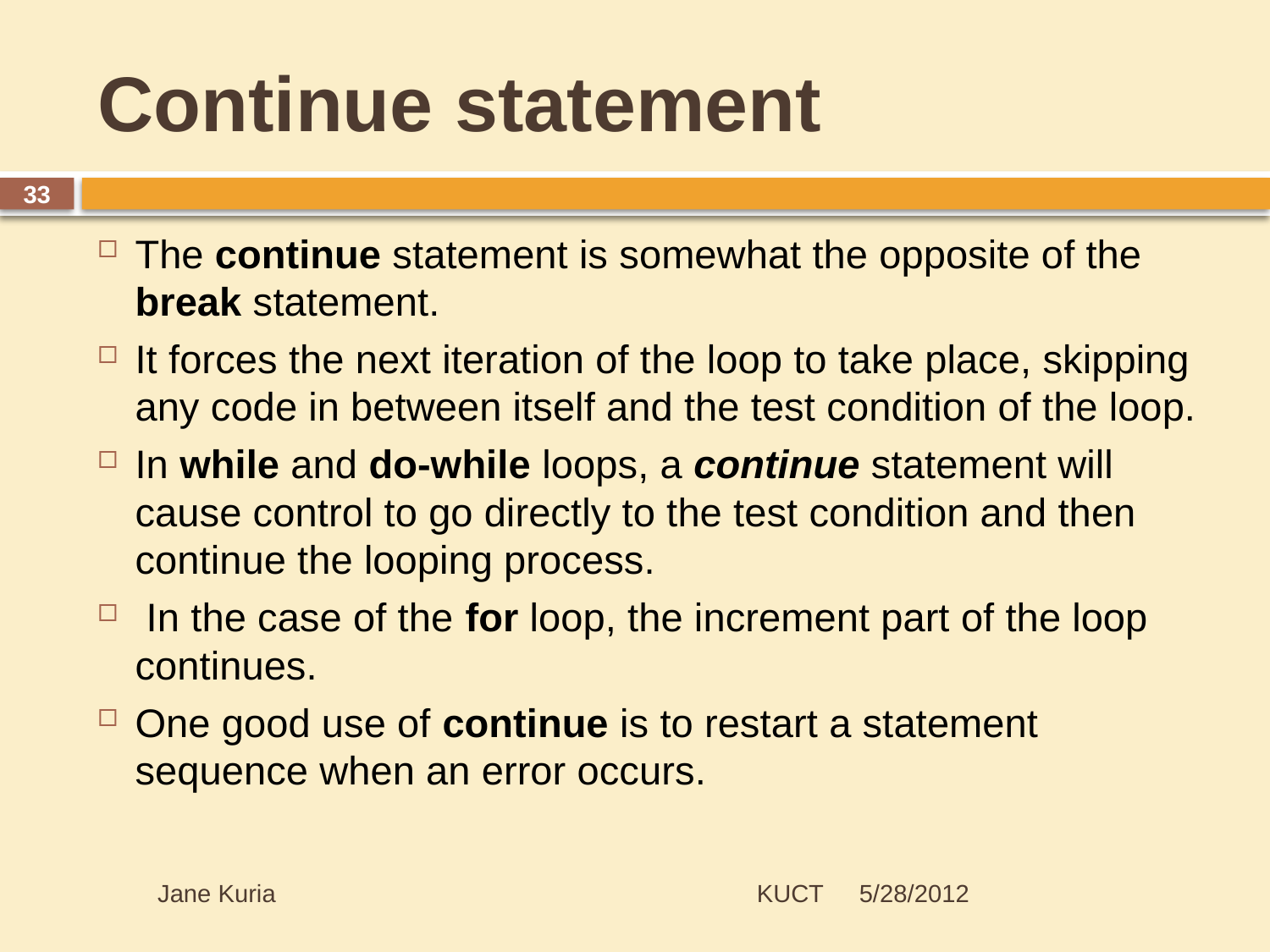

# Continue statement
33
The continue statement is somewhat the opposite of the break statement.
It forces the next iteration of the loop to take place, skipping any code in between itself and the test condition of the loop.
In while and do-while loops, a continue statement will cause control to go directly to the test condition and then continue the looping process.
 In the case of the for loop, the increment part of the loop continues.
One good use of continue is to restart a statement sequence when an error occurs.

Jane Kuria                                                                     KUCT
5/28/2012